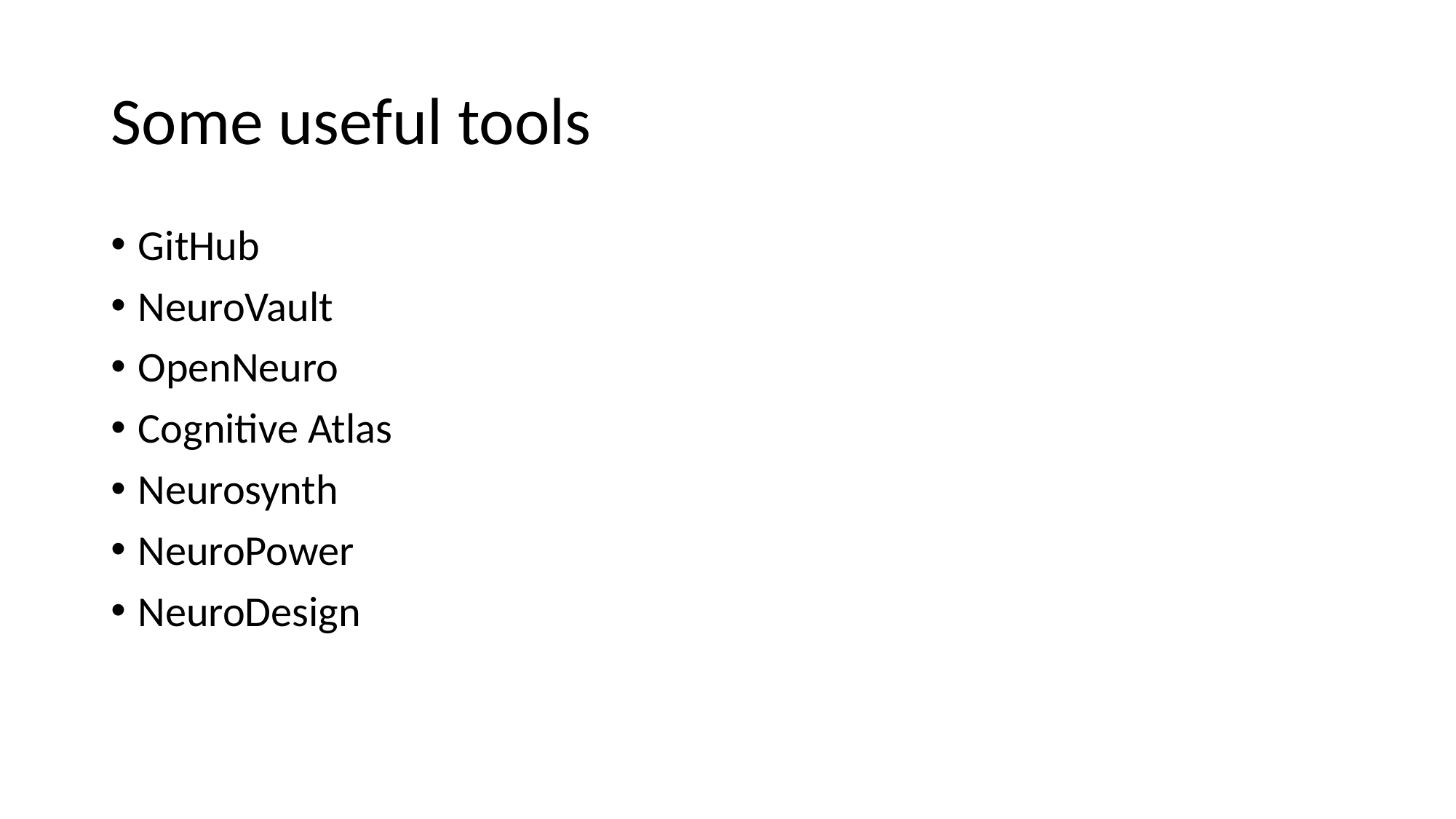

# Some useful tools
GitHub
NeuroVault
OpenNeuro
Cognitive Atlas
Neurosynth
NeuroPower
NeuroDesign